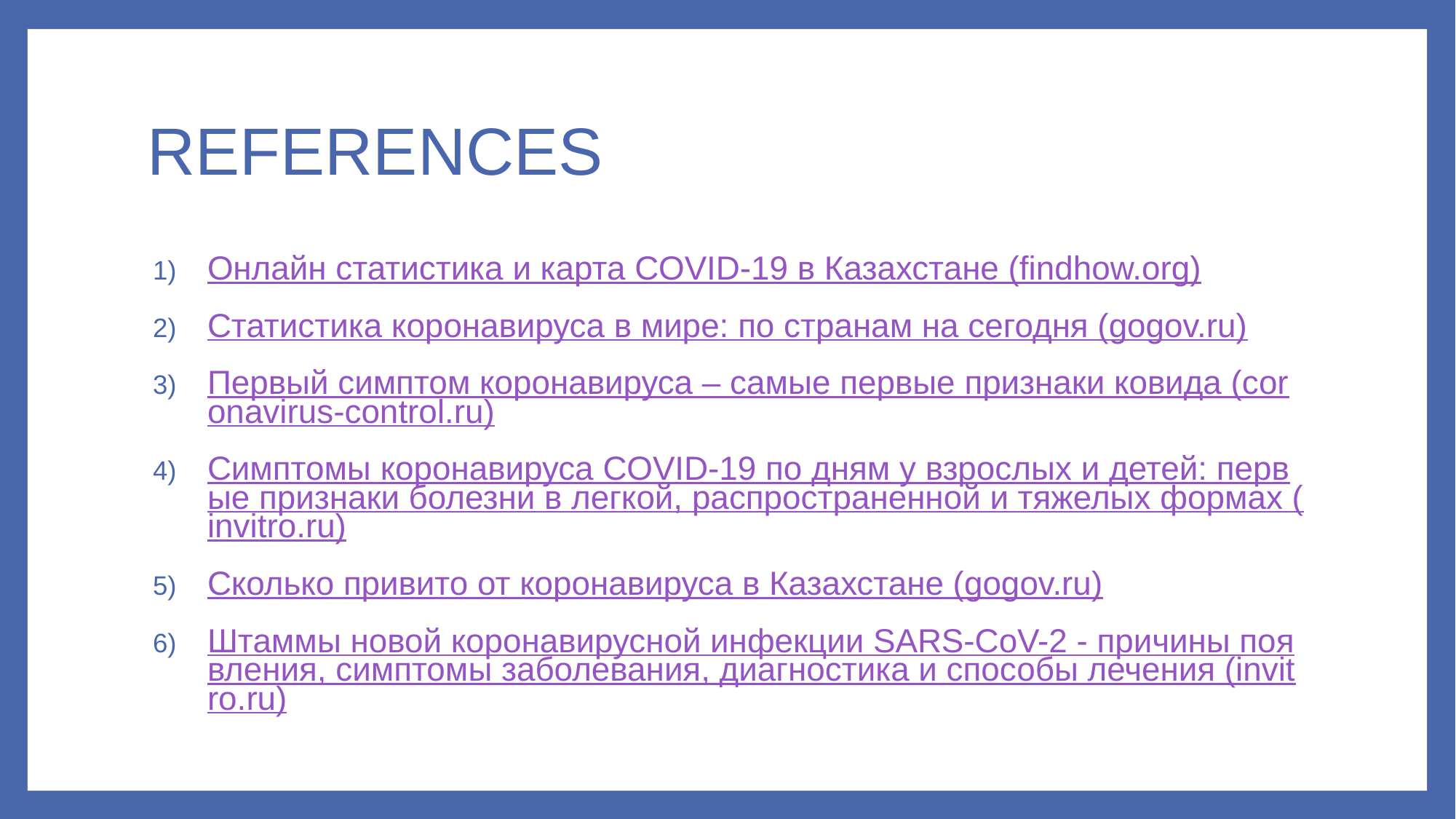

# REFERENCES
Онлайн статистика и карта COVID-19 в Казахстане (findhow.org)
Статистика коронавируса в мире: по странам на сегодня (gogov.ru)
Первый симптом коронавируса – самые первые признаки ковида (coronavirus-control.ru)
Симптомы коронавируса COVID-19 по дням у взрослых и детей: первые признаки болезни в легкой, распространенной и тяжелых формах (invitro.ru)
Сколько привито от коронавируса в Казахстане (gogov.ru)
Штаммы новой коронавирусной инфекции SARS-CoV-2 - причины появления, симптомы заболевания, диагностика и способы лечения (invitro.ru)